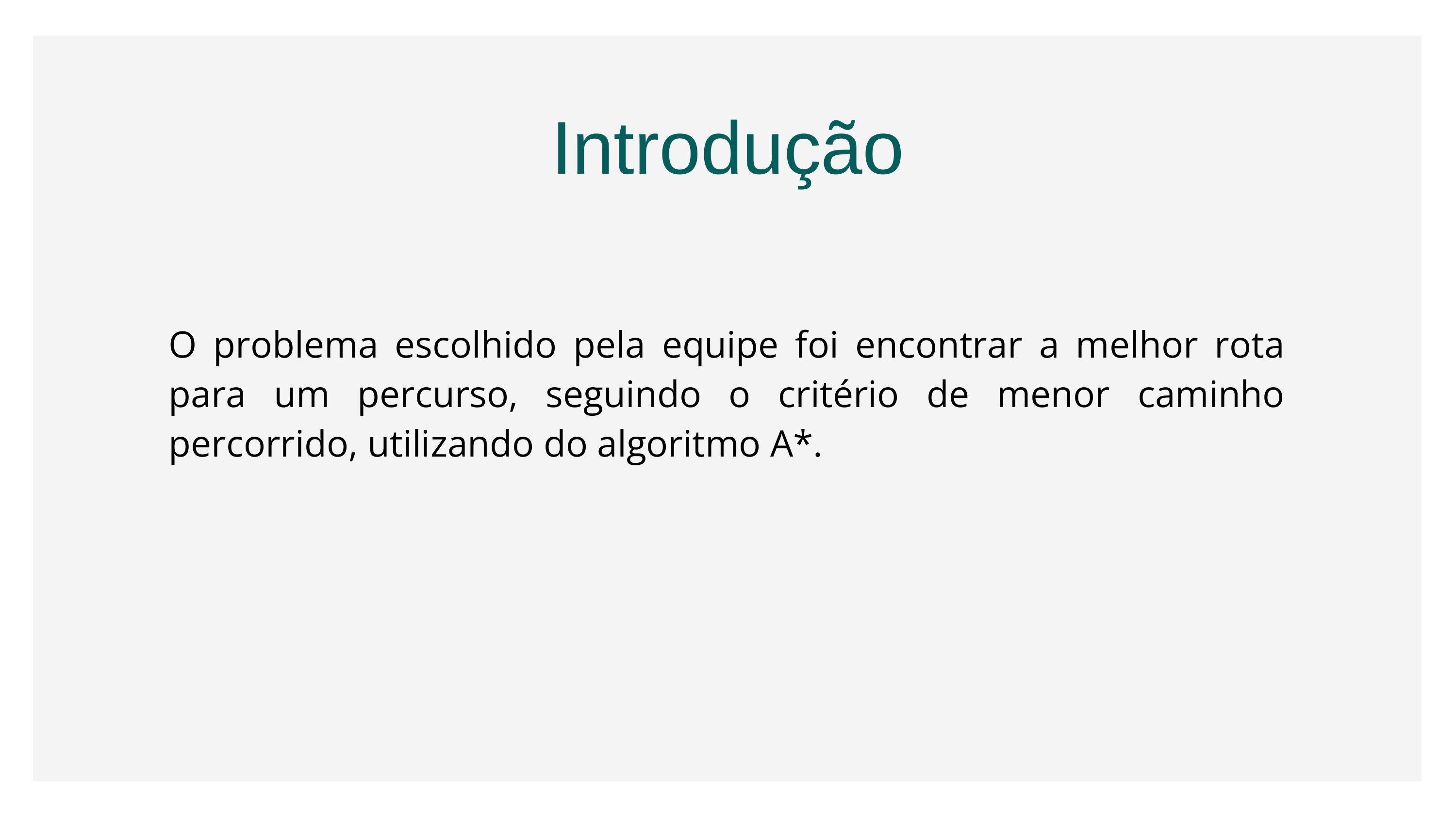

# Introdução
O problema escolhido pela equipe foi encontrar a melhor rota para um percurso, seguindo o critério de menor caminho percorrido, utilizando do algoritmo A*.